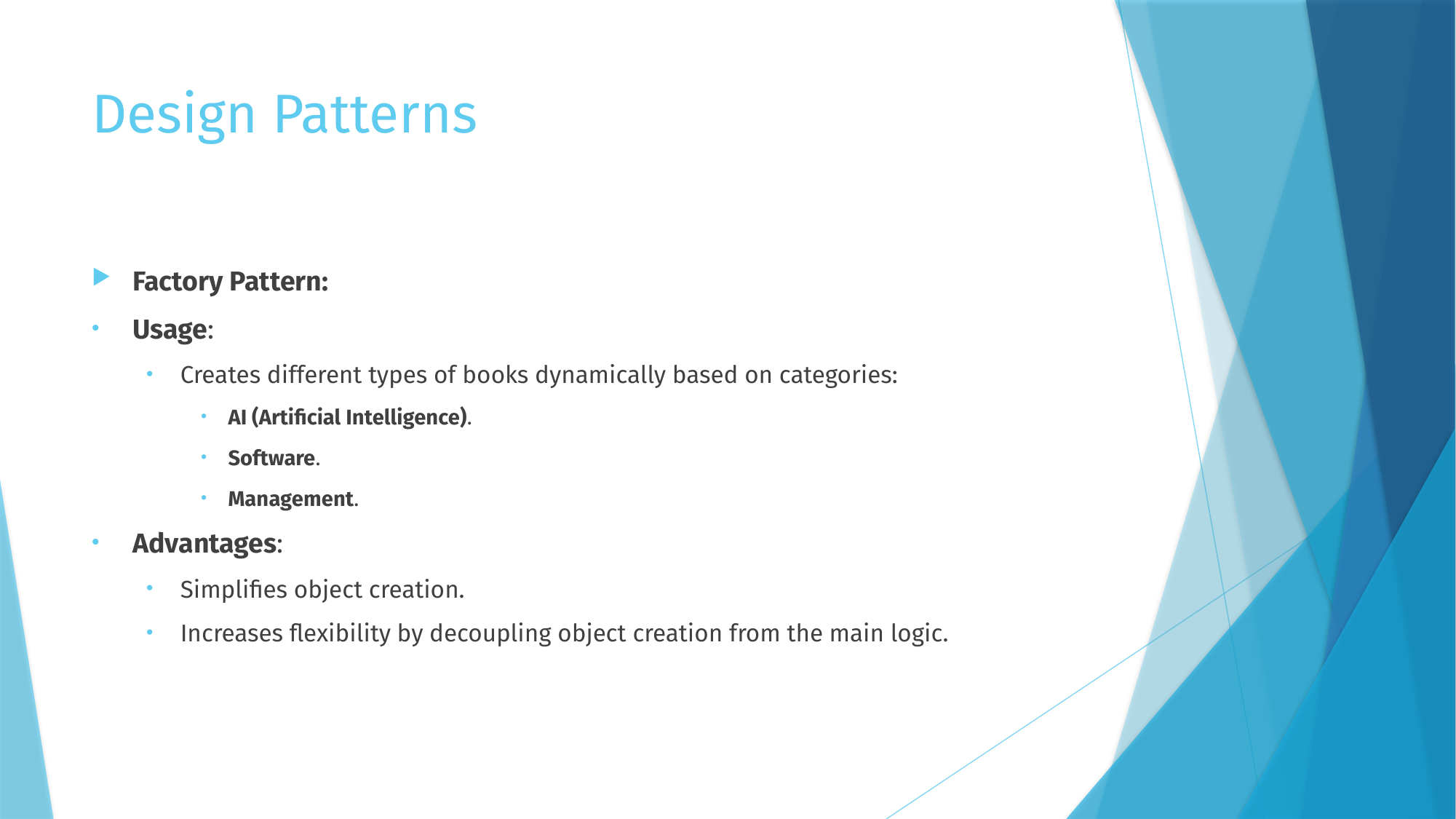

# Design Patterns
Factory Pattern:
Usage:
Creates different types of books dynamically based on categories:
AI (Artificial Intelligence).
Software.
Management.
Advantages:
Simplifies object creation.
Increases flexibility by decoupling object creation from the main logic.